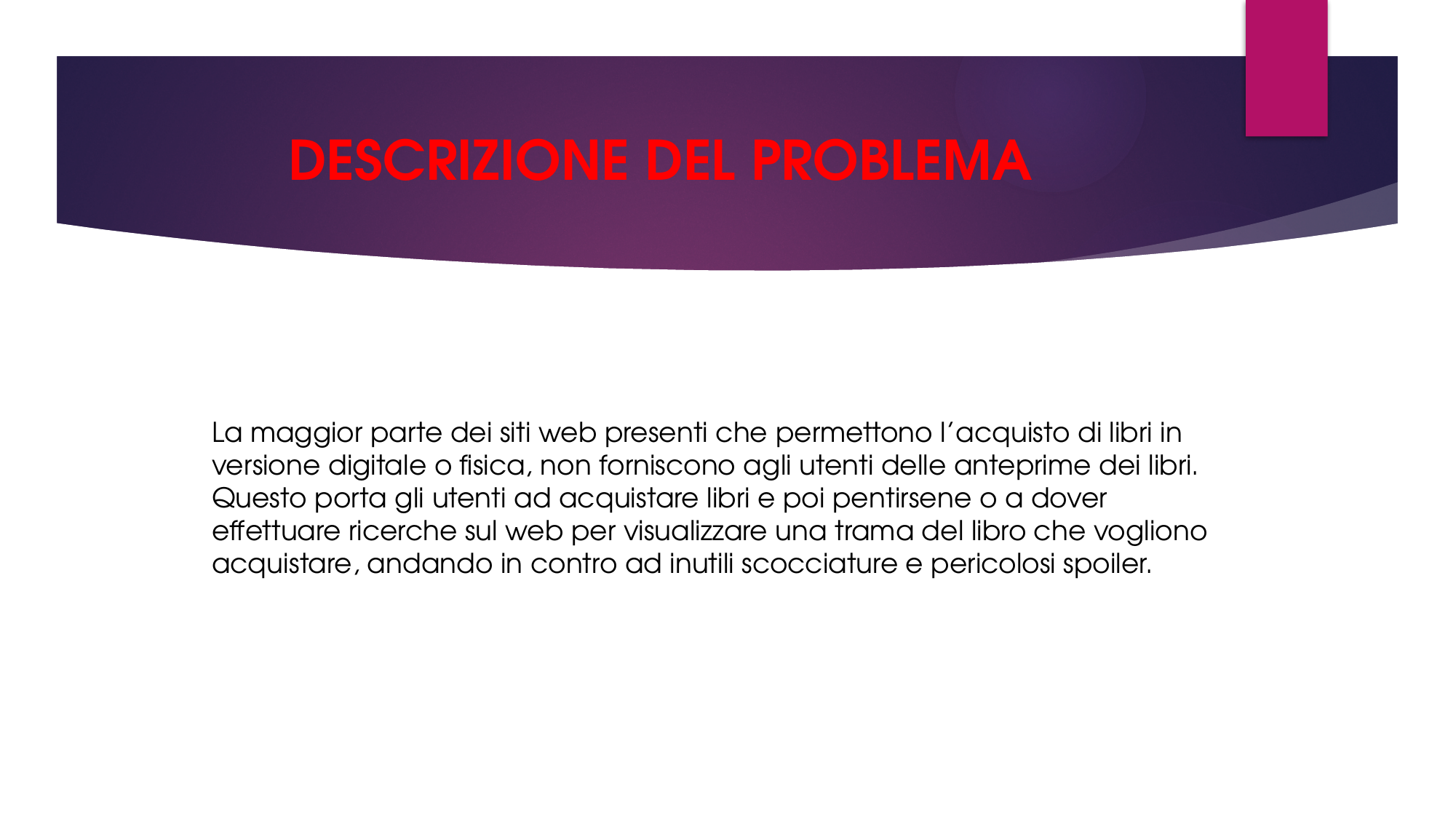

# DESCRIZIONE DEL PROBLEMA
La maggior parte dei siti web presenti che permettono l’acquisto di libri in versione digitale o fisica, non forniscono agli utenti delle anteprime dei libri.
Questo porta gli utenti ad acquistare libri e poi pentirsene o a dover effettuare ricerche sul web per visualizzare una trama del libro che vogliono acquistare, andando in contro ad inutili scocciature e pericolosi spoiler.